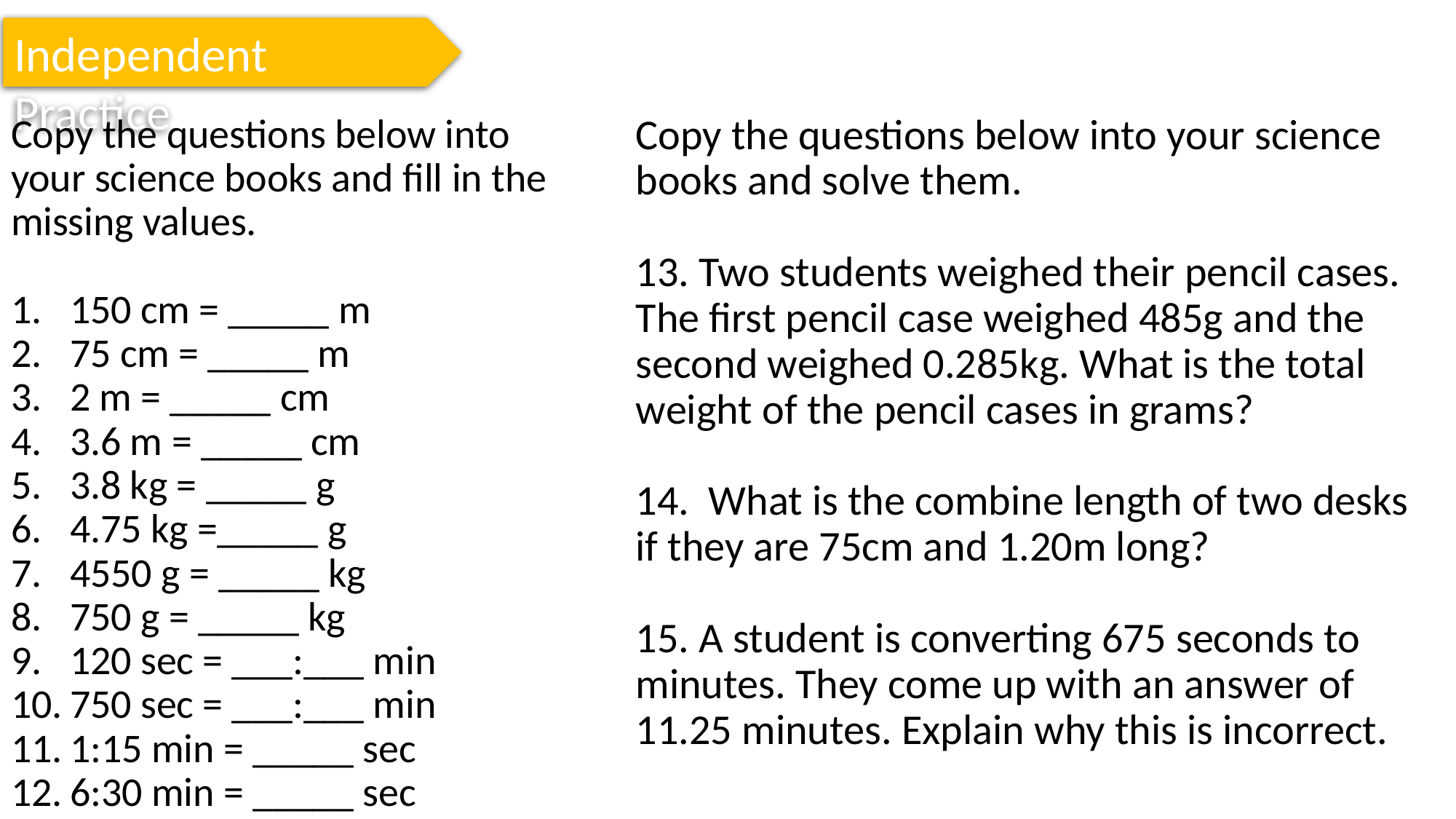

Independent Practice
Copy the questions below into your science books and solve them.

13. Two students weighed their pencil cases. The first pencil case weighed 485g and the second weighed 0.285kg. What is the total weight of the pencil cases in grams?

14.  What is the combine length of two desks if they are 75cm and 1.20m long?

15. A student is converting 675 seconds to minutes. They come up with an answer of 11.25 minutes. Explain why this is incorrect.

Copy the questions below into your science books and fill in the missing values.

150 cm = _____ m
75 cm = _____ m
2 m = _____ cm
3.6 m = _____ cm
3.8 kg = _____ g
4.75 kg =_____ g
4550 g = _____ kg
750 g = _____ kg
120 sec = ___:___ min
750 sec = ___:___ min
1:15 min = _____ sec
6:30 min = _____ sec